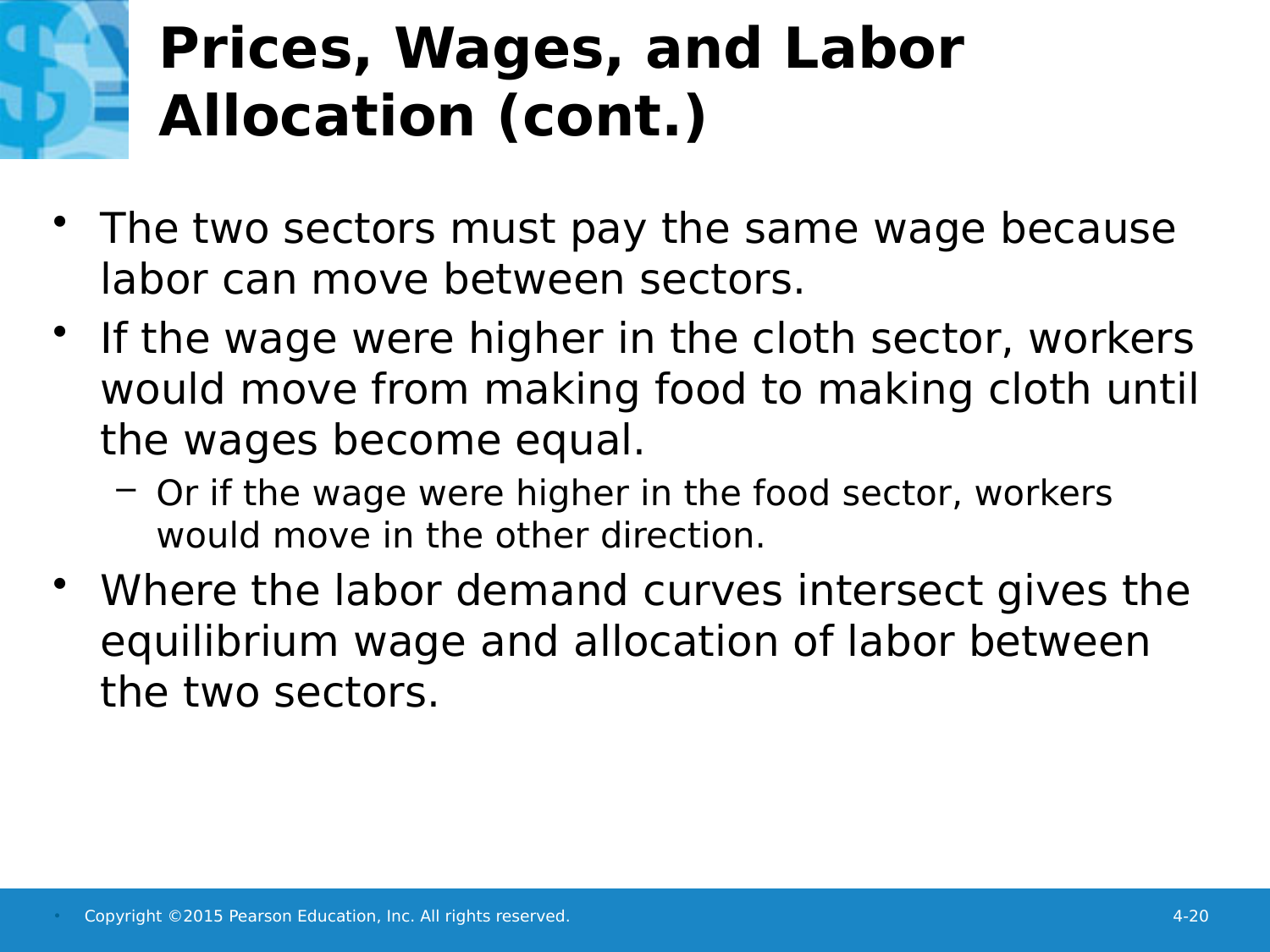

# Prices, Wages, and Labor Allocation (cont.)
The two sectors must pay the same wage because labor can move between sectors.
If the wage were higher in the cloth sector, workers would move from making food to making cloth until the wages become equal.
Or if the wage were higher in the food sector, workers would move in the other direction.
Where the labor demand curves intersect gives the equilibrium wage and allocation of labor between the two sectors.